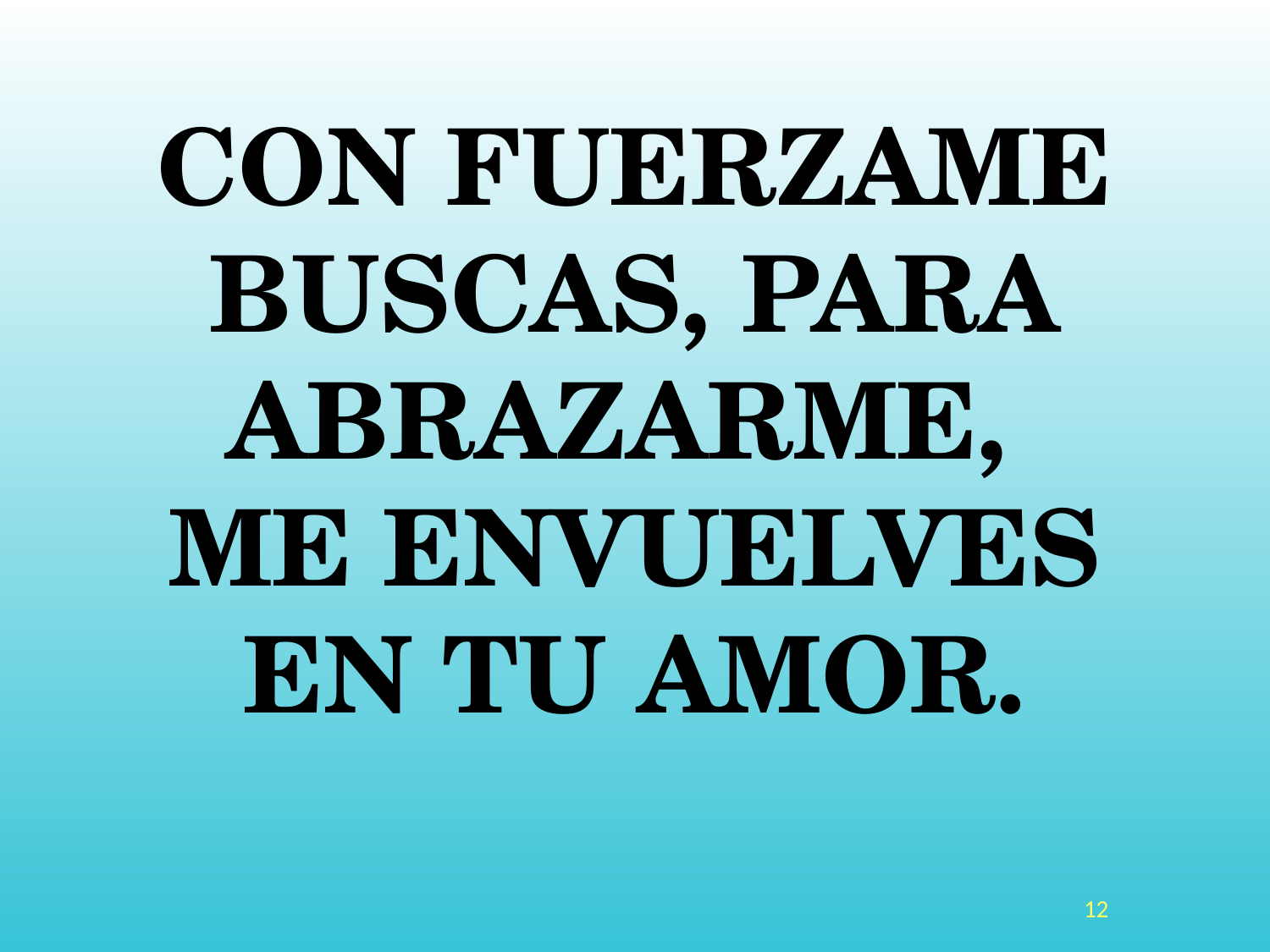

# CON FUERZAME BUSCAS, PARA ABRAZARME,  ME ENVUELVES EN TU AMOR.

12